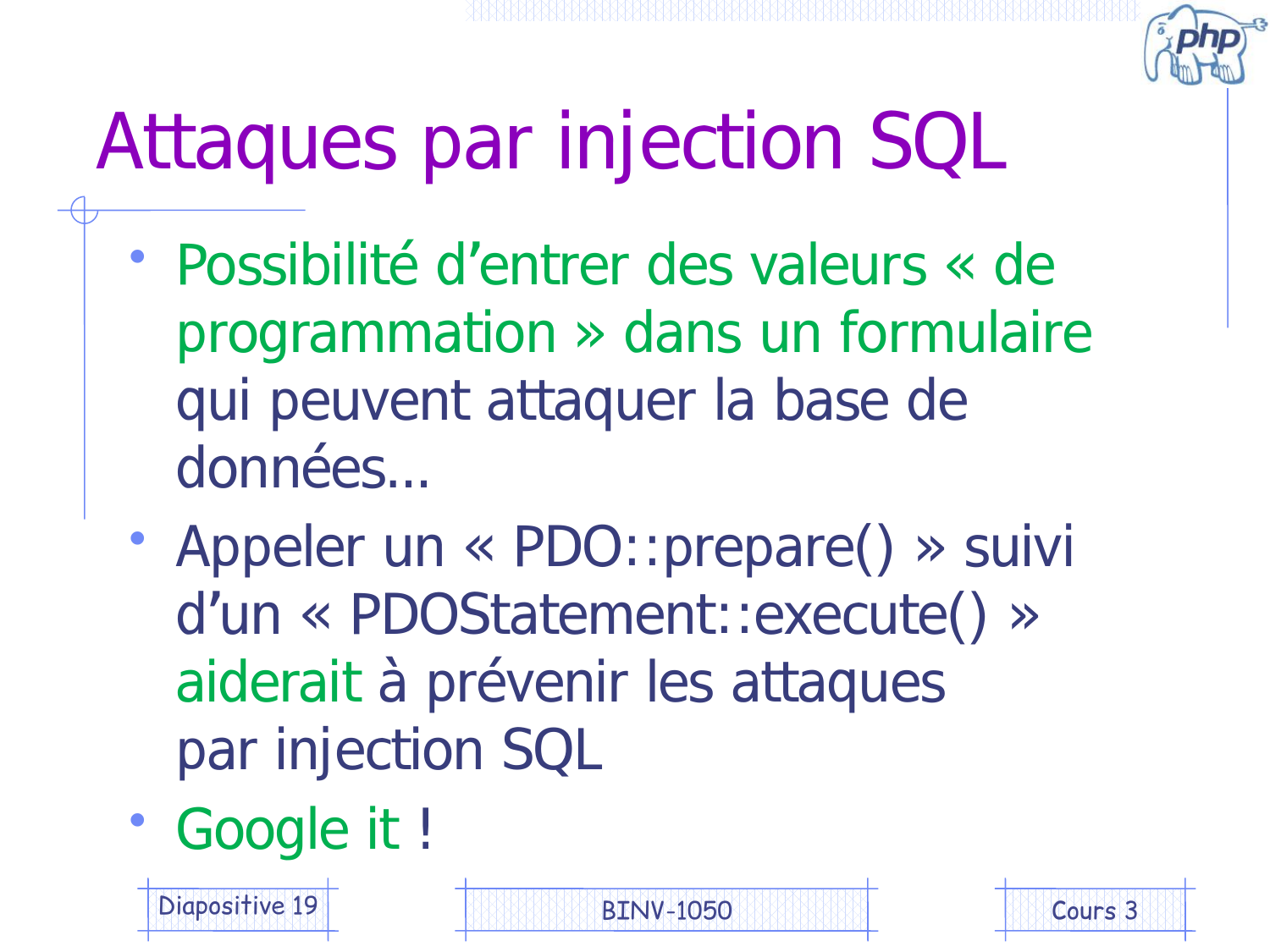

# Attaques par injection SQL
Possibilité d’entrer des valeurs « de programmation » dans un formulaire qui peuvent attaquer la base de données…
Appeler un « PDO::prepare() » suivi d’un « PDOStatement::execute() »
aiderait à prévenir les attaques
par injection SQL
Google it !

Diapositive 19
BINV-1050
Cours 3